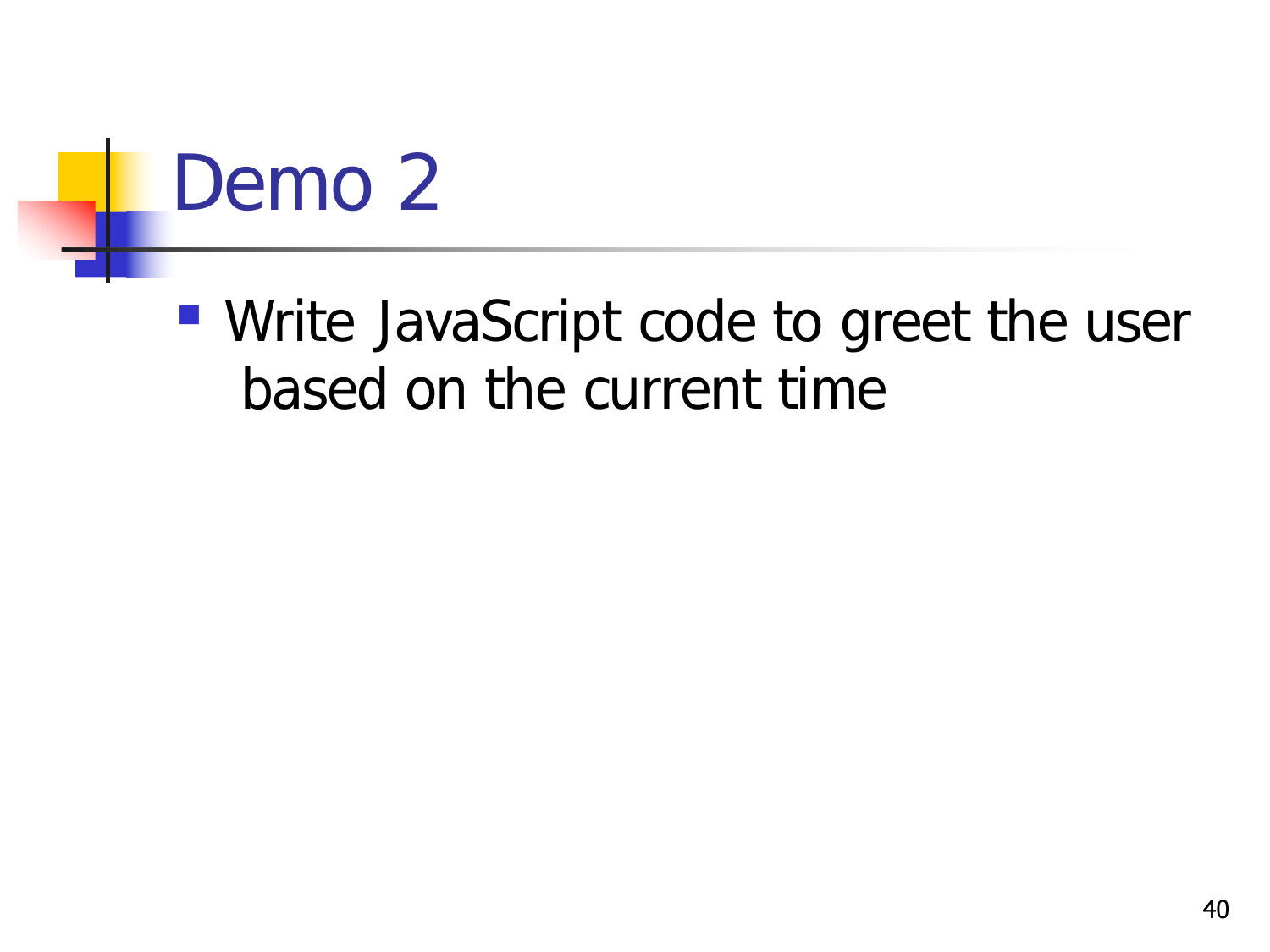

# Demo 2
Write JavaScript code to greet the user  based on the current time
40